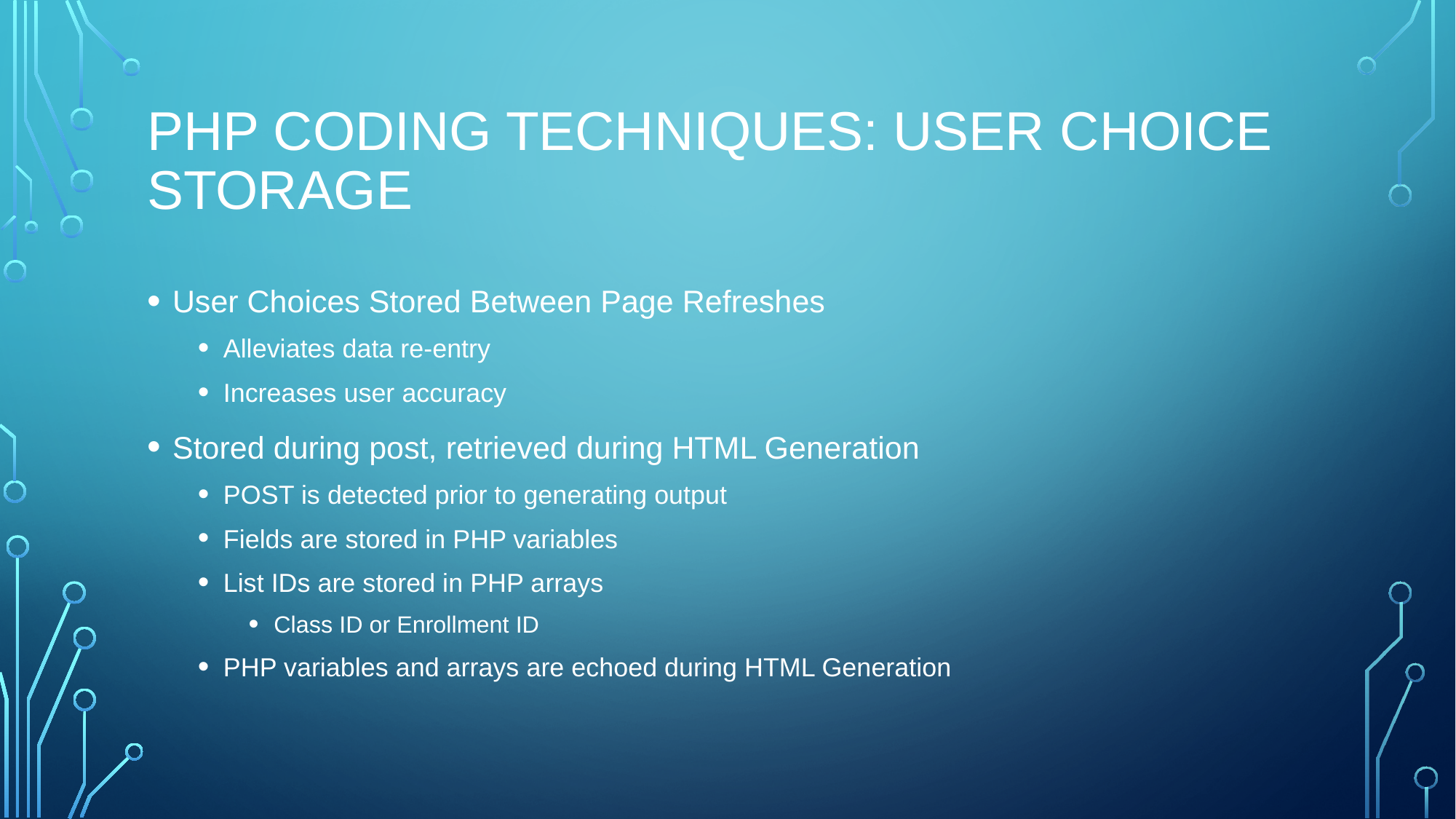

# PHP Coding Techniques: User Choice Storage
User Choices Stored Between Page Refreshes
Alleviates data re-entry
Increases user accuracy
Stored during post, retrieved during HTML Generation
POST is detected prior to generating output
Fields are stored in PHP variables
List IDs are stored in PHP arrays
Class ID or Enrollment ID
PHP variables and arrays are echoed during HTML Generation